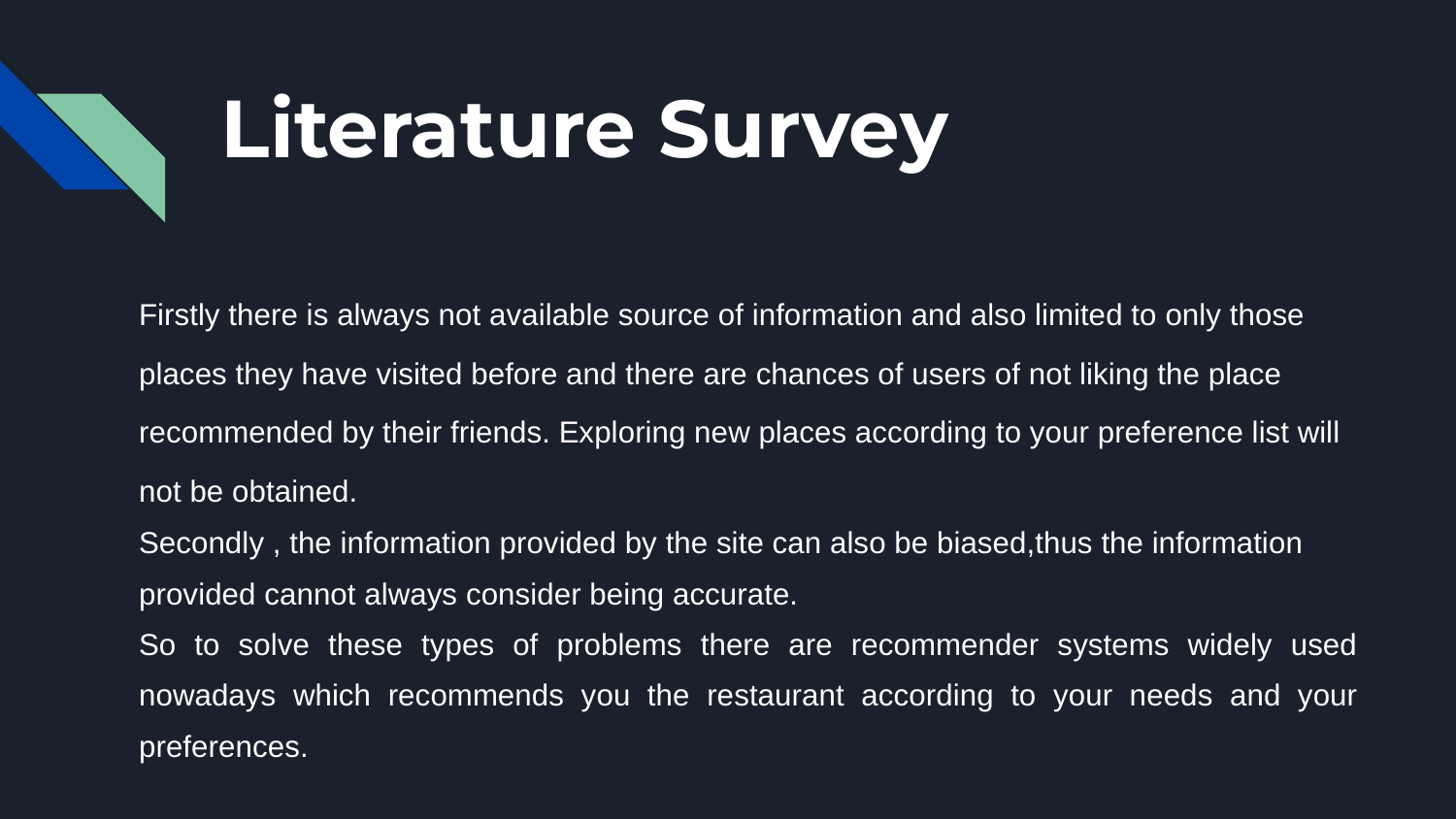

# Literature Survey
Firstly there is always not available source of information and also limited to only those places they have visited before and there are chances of users of not liking the place recommended by their friends. Exploring new places according to your preference list will not be obtained.
Secondly , the information provided by the site can also be biased,thus the information provided cannot always consider being accurate.
So to solve these types of problems there are recommender systems widely used nowadays which recommends you the restaurant according to your needs and your preferences.